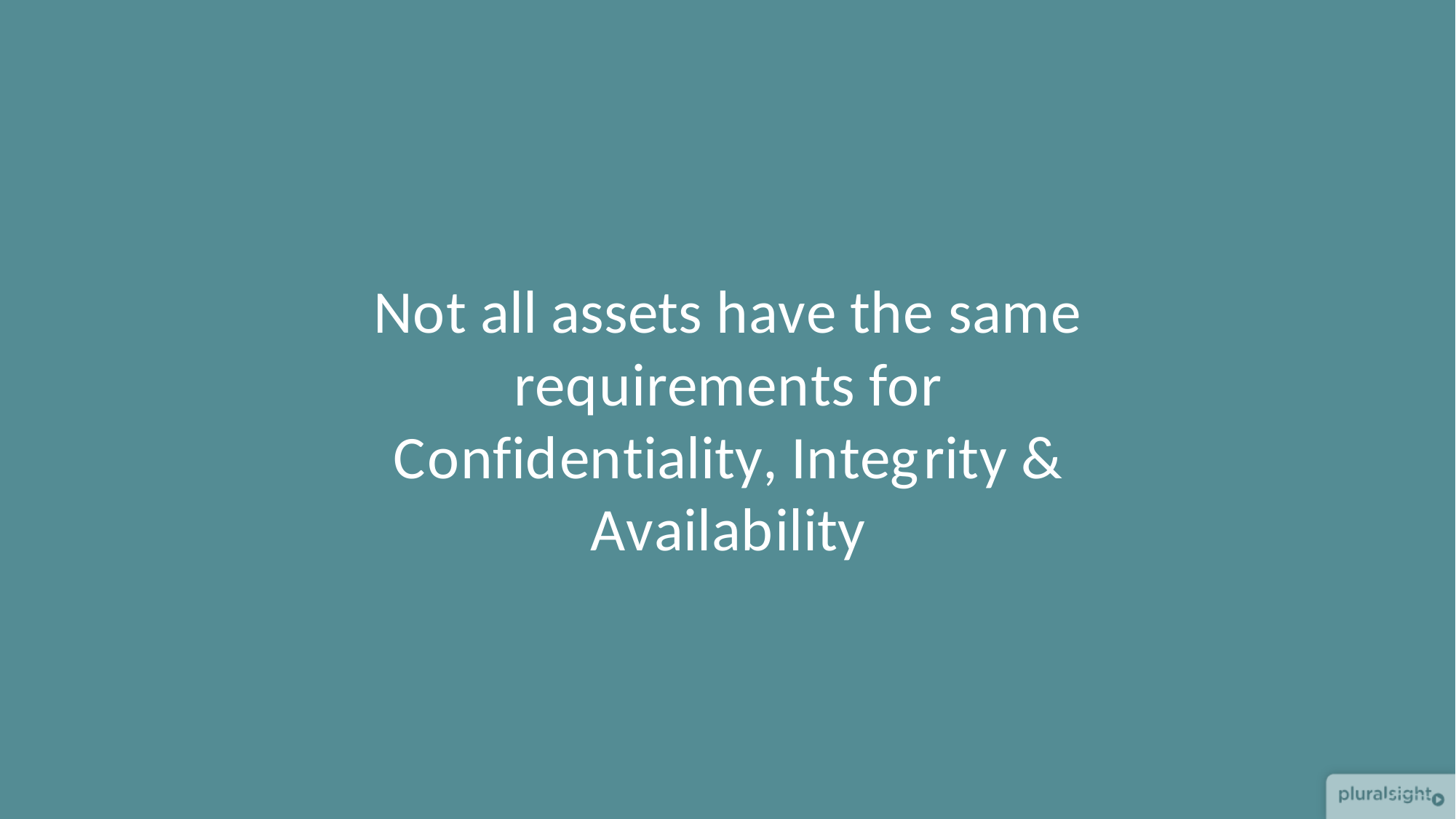

Not all assets have the same requirements for Confidentiality, Integrity & Availability